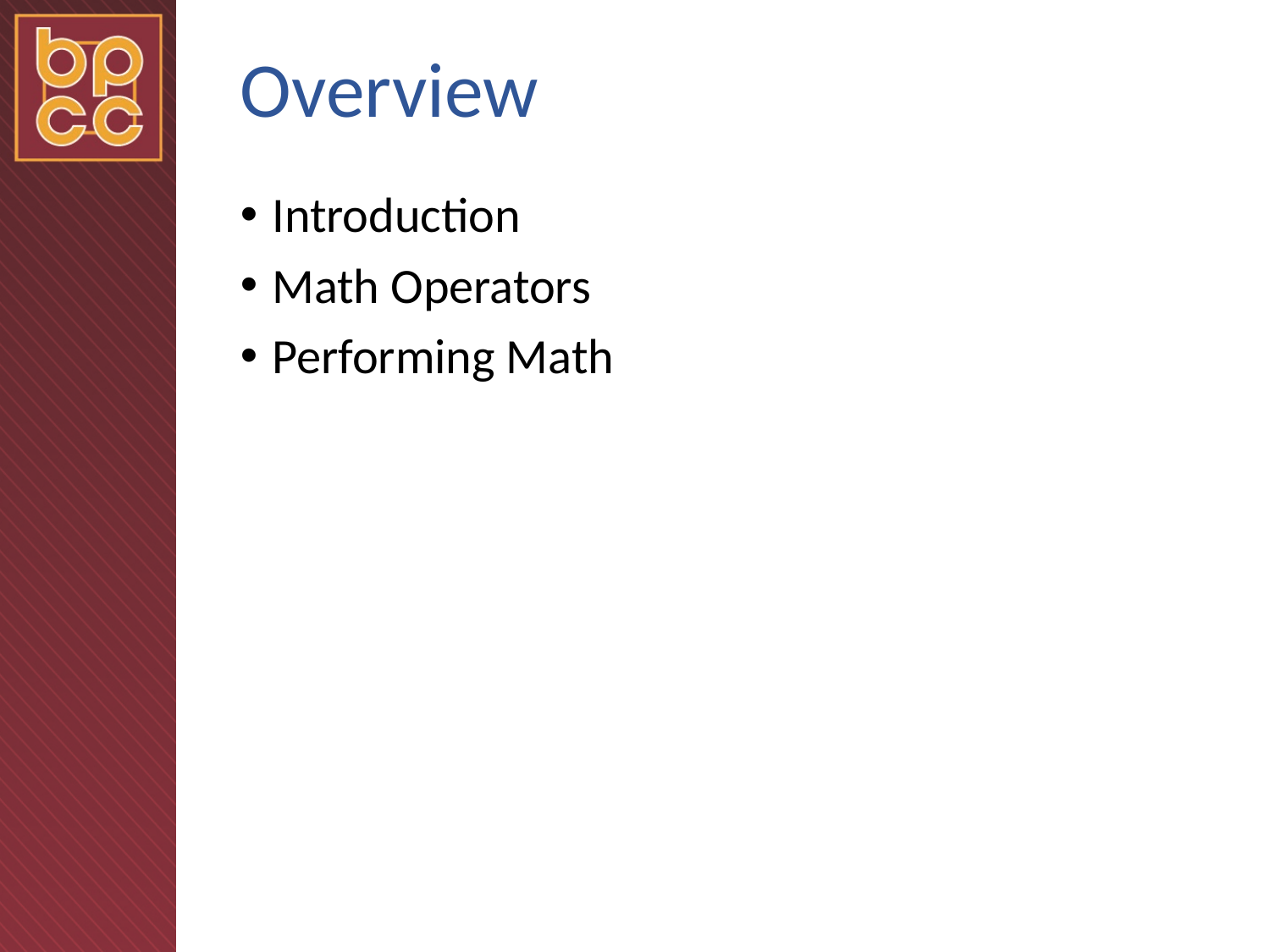

# Overview
Introduction
Math Operators
Performing Math